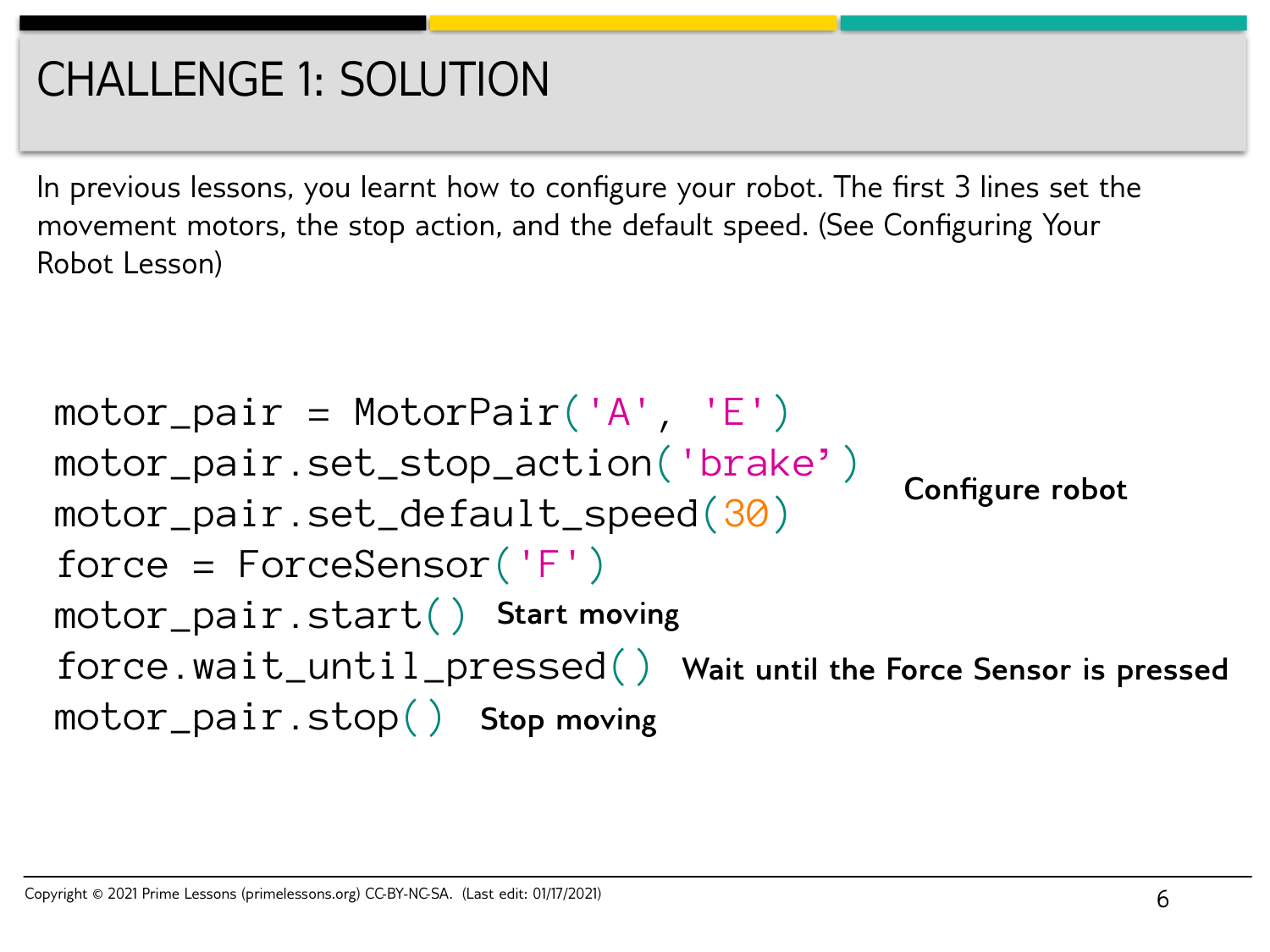

# Challenge 1: Solution
In previous lessons, you learnt how to configure your robot. The first 3 lines set the movement motors, the stop action, and the default speed. (See Configuring Your Robot Lesson)
motor_pair = MotorPair('A', 'E')
motor_pair.set_stop_action('brake’)
motor_pair.set_default_speed(30)
force = ForceSensor('F')
motor_pair.start()
force.wait_until_pressed()
motor_pair.stop()
Configure robot
Start moving
Wait until the Force Sensor is pressed
Stop moving
6
Copyright © 2021 Prime Lessons (primelessons.org) CC-BY-NC-SA.  (Last edit: 01/17/2021)